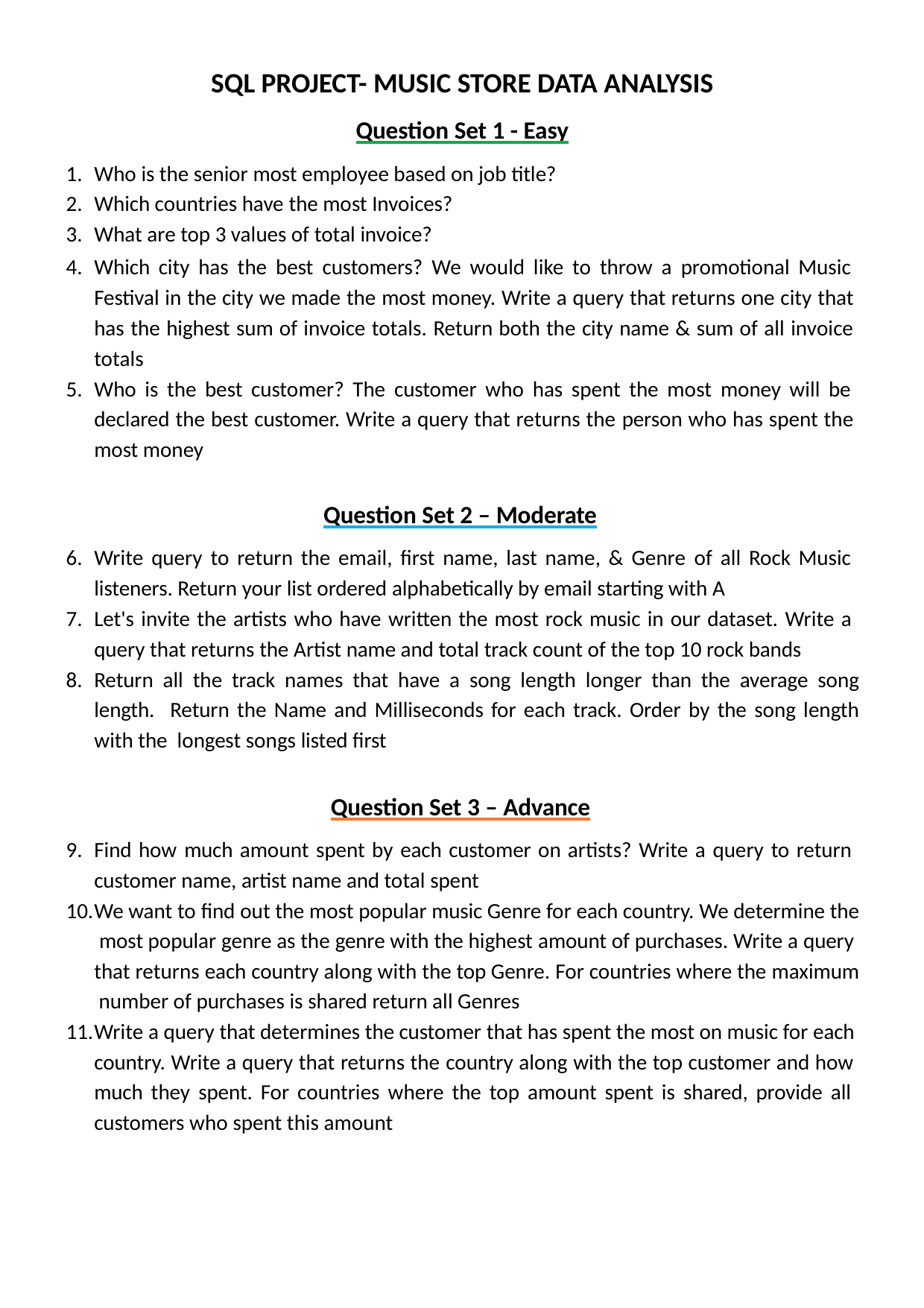

SQL PROJECT- MUSIC STORE DATA ANALYSIS
Question Set 1 - Easy
Who is the senior most employee based on job title?
Which countries have the most Invoices?
What are top 3 values of total invoice?
Which city has the best customers? We would like to throw a promotional Music  Festival in the city we made the most money. Write a query that returns one city that  has the highest sum of invoice totals. Return both the city name & sum of all invoice  totals
Who is the best customer? The customer who has spent the most money will be  declared the best customer. Write a query that returns the person who has spent the  most money

Question Set 2 – Moderate
Write query to return the email, first name, last name, & Genre of all Rock Music  listeners. Return your list ordered alphabetically by email starting with A
Let's invite the artists who have written the most rock music in our dataset. Write a  query that returns the Artist name and total track count of the top 10 rock bands
Return all the track names that have a song length longer than the average song length.  Return the Name and Milliseconds for each track. Order by the song length with the  longest songs listed first

Question Set 3 – Advance
Find how much amount spent by each customer on artists? Write a query to return  customer name, artist name and total spent
We want to find out the most popular music Genre for each country. We determine the  most popular genre as the genre with the highest amount of purchases. Write a query  that returns each country along with the top Genre. For countries where the maximum  number of purchases is shared return all Genres
Write a query that determines the customer that has spent the most on music for each  country. Write a query that returns the country along with the top customer and how  much they spent. For countries where the top amount spent is shared, provide all  customers who spent this amount